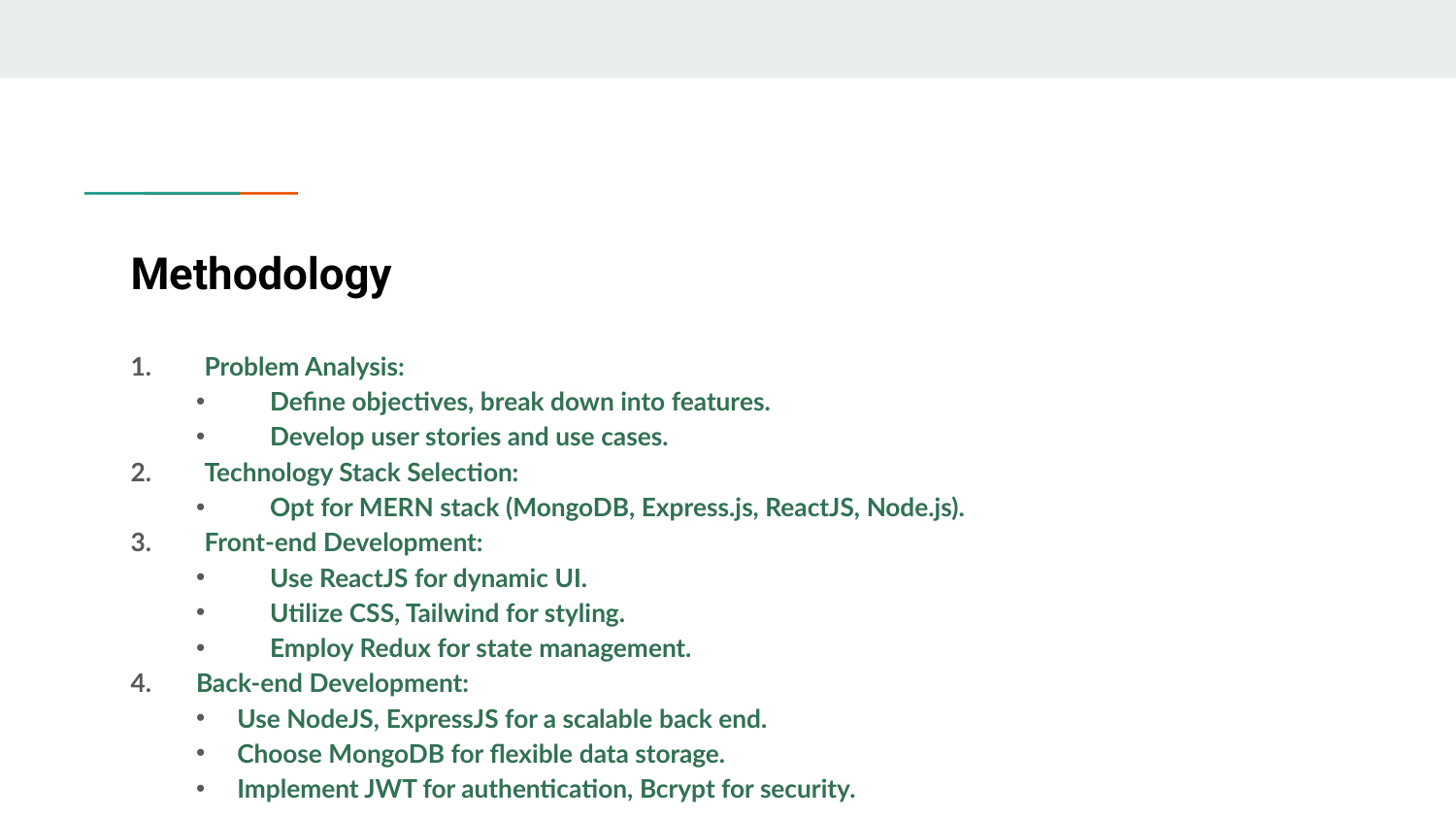

# Methodology

Problem Analysis:
Define objectives, break down into features.
Develop user stories and use cases.
Technology Stack Selection:
Opt for MERN stack (MongoDB, Express.js, ReactJS, Node.js).
Front-end Development:
Use ReactJS for dynamic UI.
Utilize CSS, Tailwind for styling.
Employ Redux for state management.
Back-end Development:
Use NodeJS, ExpressJS for a scalable back end.
Choose MongoDB for flexible data storage.
Implement JWT for authentication, Bcrypt for security.